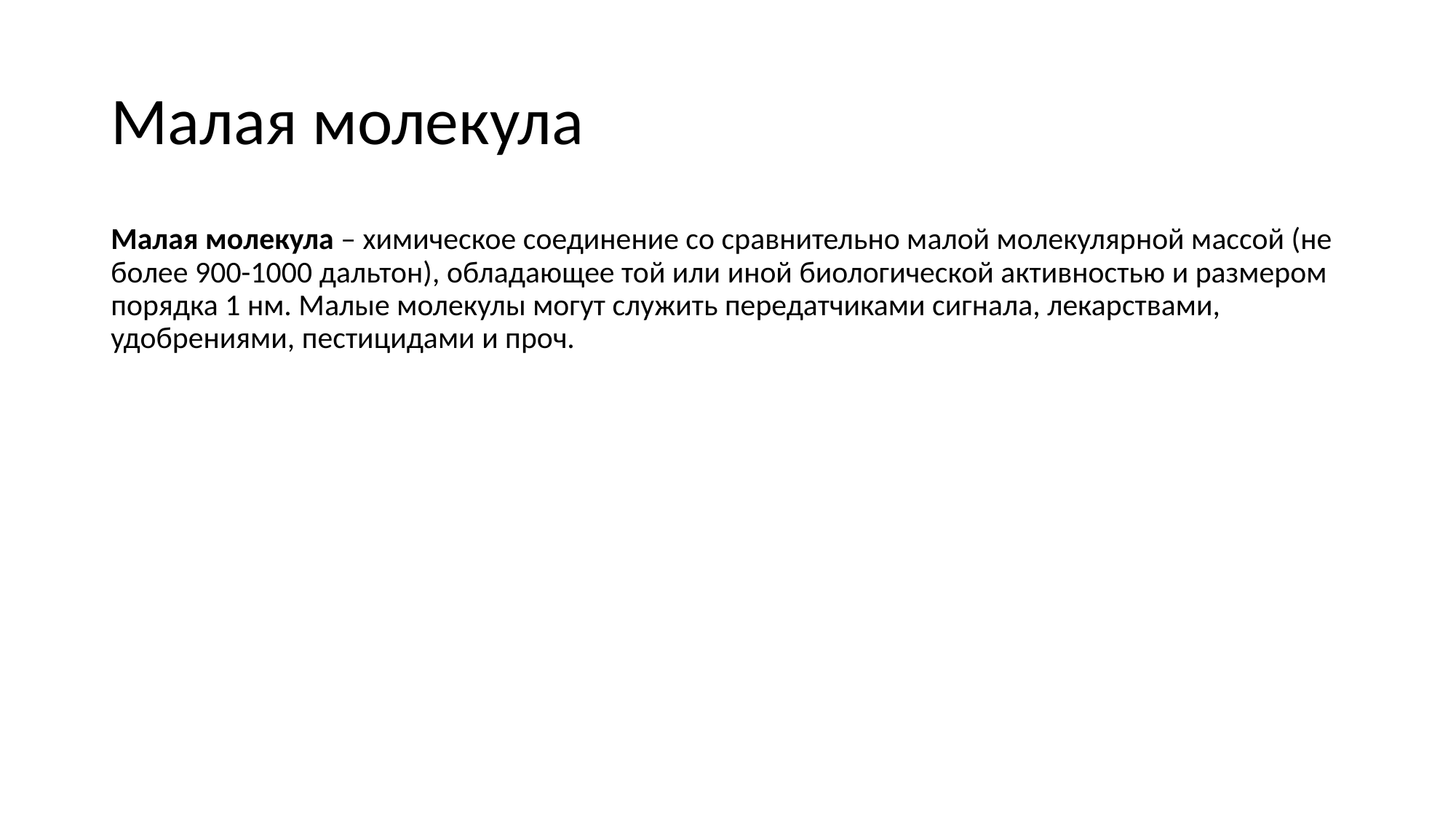

# Малая молекула
Малая молекула – химическое соединение со сравнительно малой молекулярной массой (не более 900-1000 дальтон), обладающее той или иной биологической активностью и размером порядка 1 нм. Малые молекулы могут служить передатчиками сигнала, лекарствами, удобрениями, пестицидами и проч.